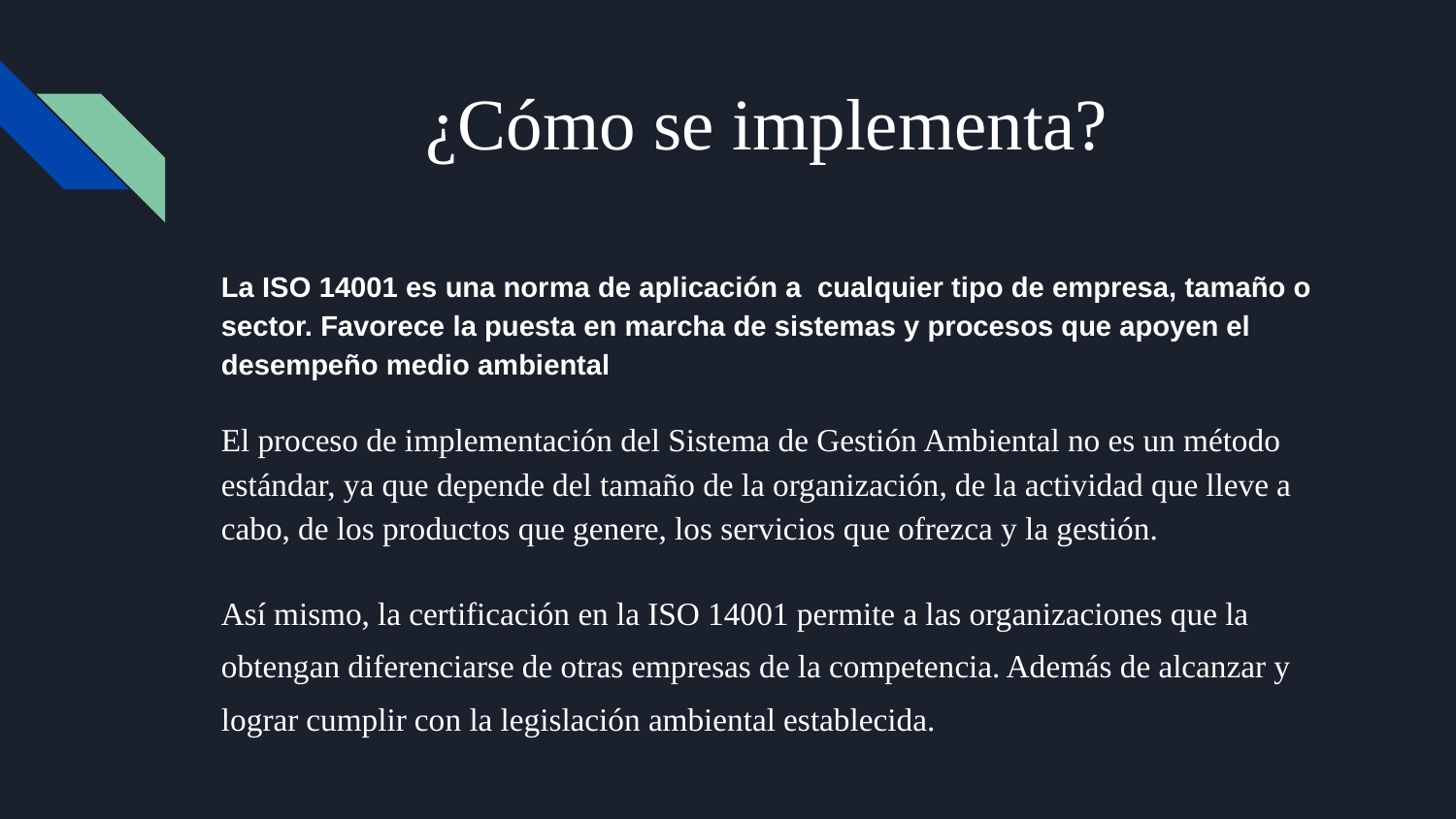

# ¿Cómo se implementa?
La ISO 14001 es una norma de aplicación a  cualquier tipo de empresa, tamaño o sector. Favorece la puesta en marcha de sistemas y procesos que apoyen el desempeño medio ambiental
El proceso de implementación del Sistema de Gestión Ambiental no es un método estándar, ya que depende del tamaño de la organización, de la actividad que lleve a cabo, de los productos que genere, los servicios que ofrezca y la gestión.
Así mismo, la certificación en la ISO 14001 permite a las organizaciones que la obtengan diferenciarse de otras empresas de la competencia. Además de alcanzar y lograr cumplir con la legislación ambiental establecida.